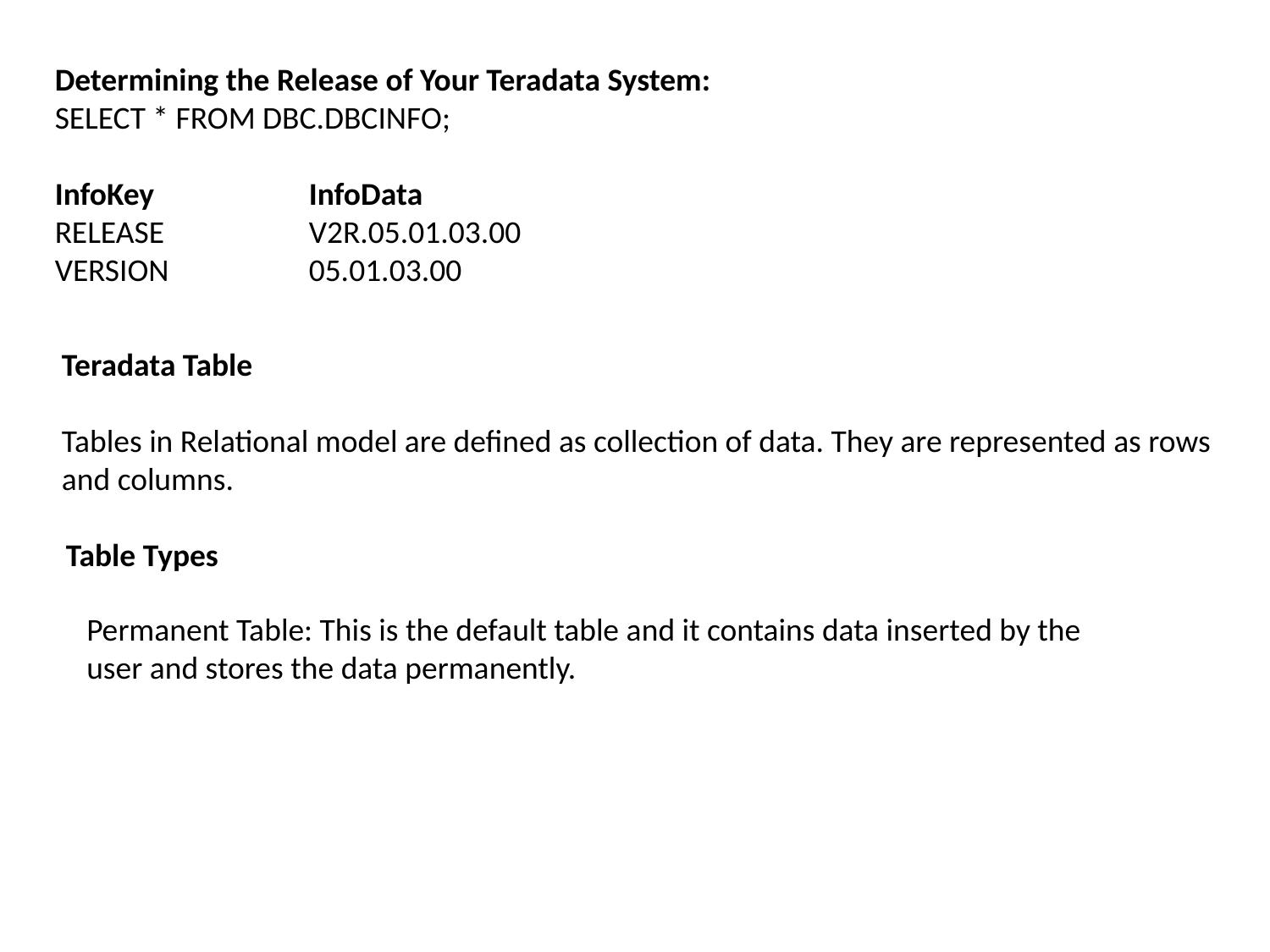

Determining the Release of Your Teradata System:
SELECT * FROM DBC.DBCINFO;

InfoKey  		InfoData
RELEASE  		V2R.05.01.03.00
VERSION  	05.01.03.00
Teradata Table

Tables in Relational model are defined as collection of data. They are represented as rows
and columns.
Table Types

Permanent Table: This is the default table and it contains data inserted by the
user and stores the data permanently.